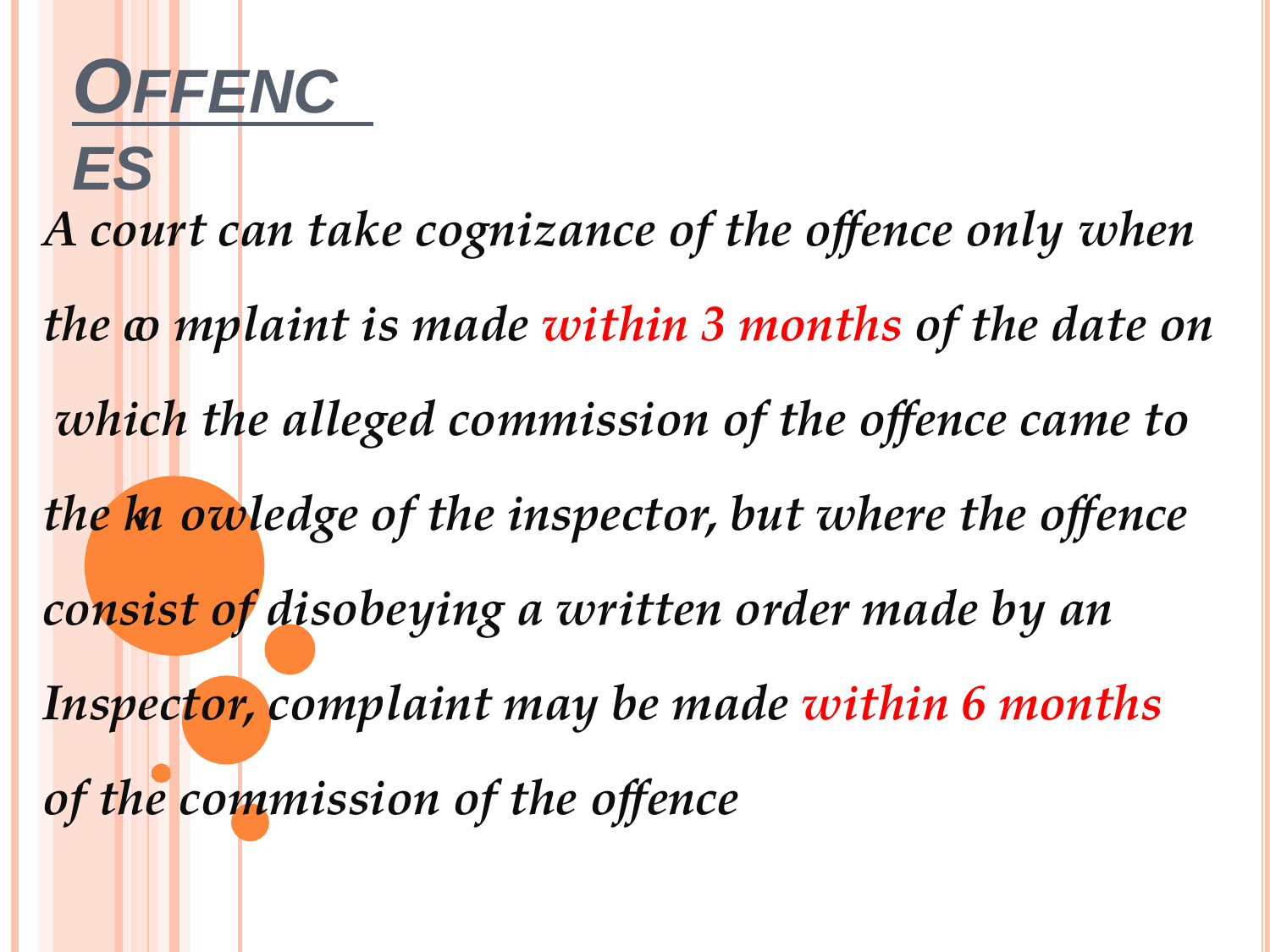

# OFFENCES

A court can take cognizance of the offence only when
the co	mplaint is made within 3 months of the date on  which the alleged commission of the offence came to  the kn		owledge of the inspector, but where the offence  consist of disobeying a written order made by an  Inspector, complaint may be made within 6 months  of the commission of the offence